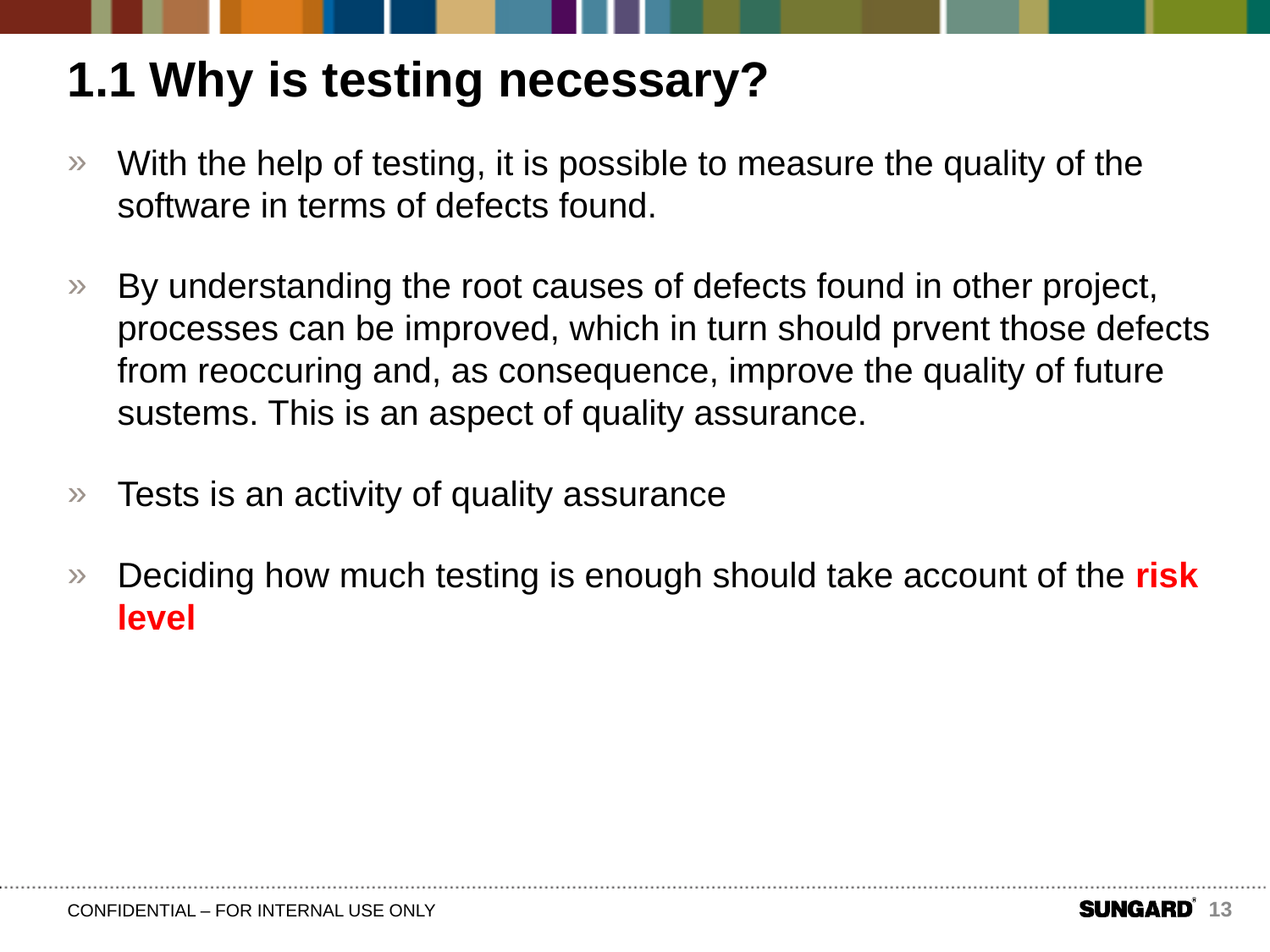

# 1.1 Why is testing necessary?
With the help of testing, it is possible to measure the quality of the software in terms of defects found.
By understanding the root causes of defects found in other project, processes can be improved, which in turn should prvent those defects from reoccuring and, as consequence, improve the quality of future sustems. This is an aspect of quality assurance.
Tests is an activity of quality assurance
Deciding how much testing is enough should take account of the risk level

13